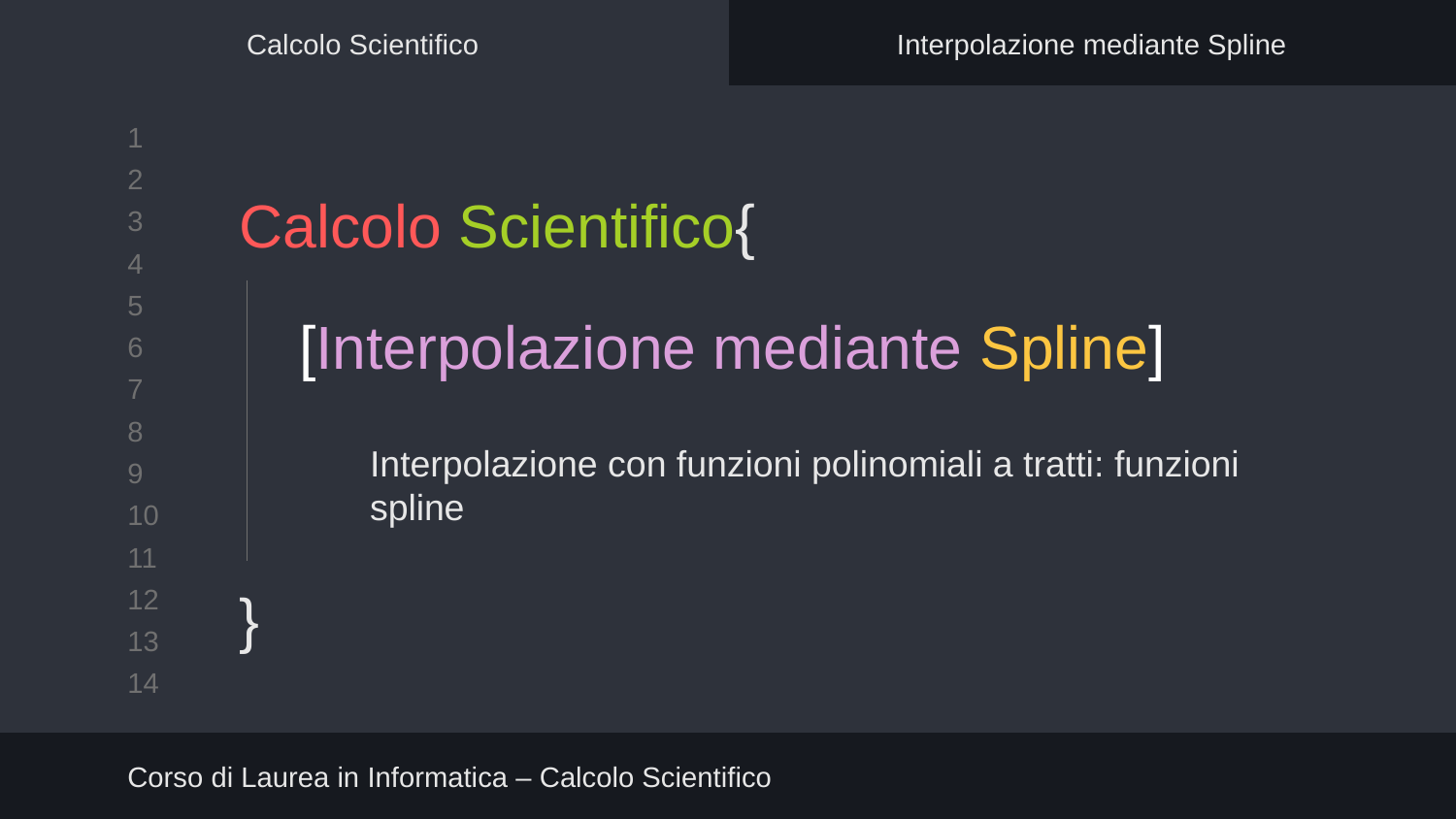

Calcolo Scientifico
Interpolazione mediante Spline
# Calcolo Scientifico{
}
[Interpolazione mediante Spline]
Interpolazione con funzioni polinomiali a tratti: funzioni spline
Corso di Laurea in Informatica – Calcolo Scientifico